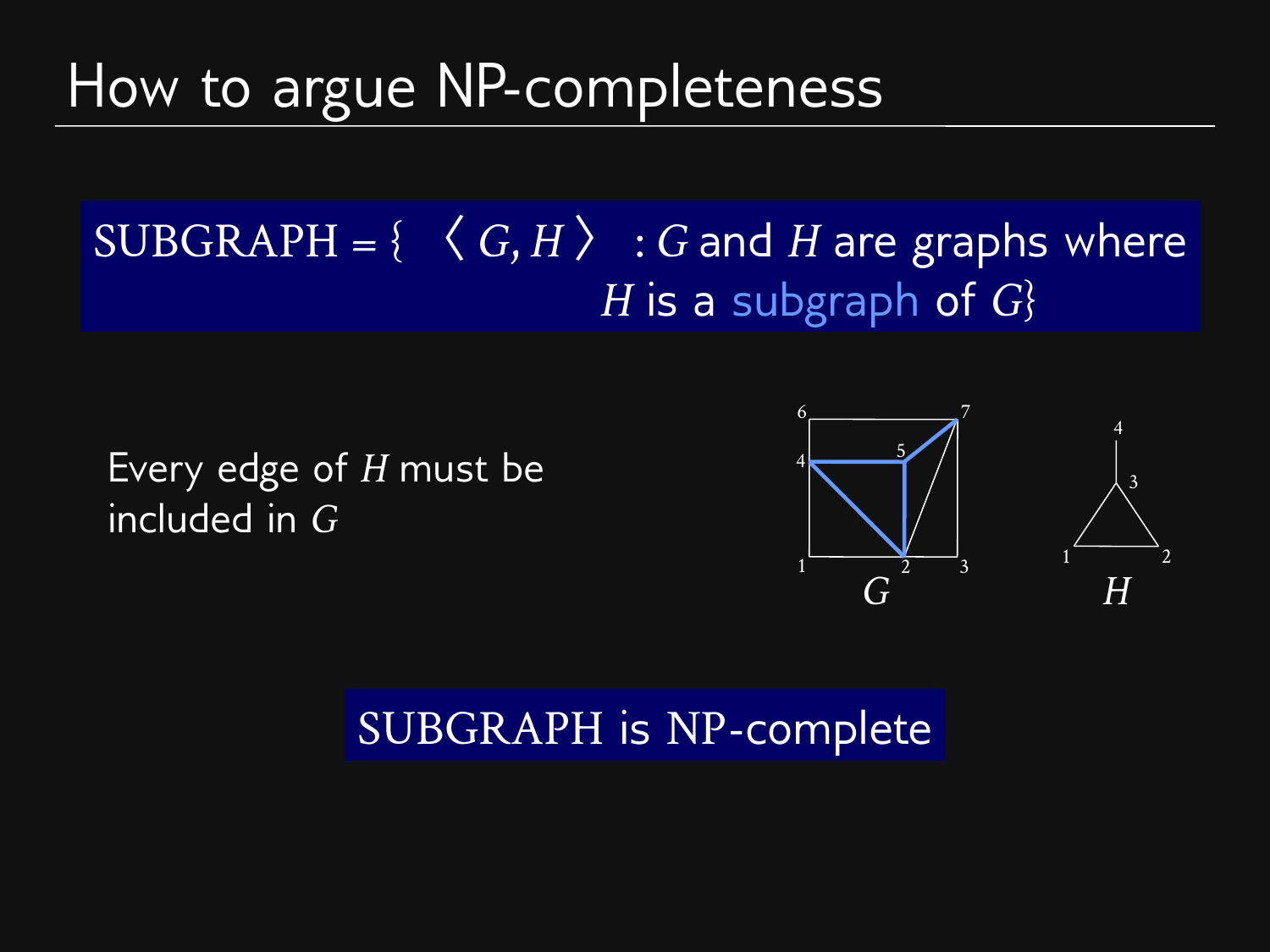

# How to argue NP-completeness
SUBGRAPH = {〈G, H〉: G and H are graphs where
				H is a subgraph of G}
6
7
5
4
1
2
3
4
3
1
2
Every edge of H must be included in G
G
H
SUBGRAPH is NP-complete